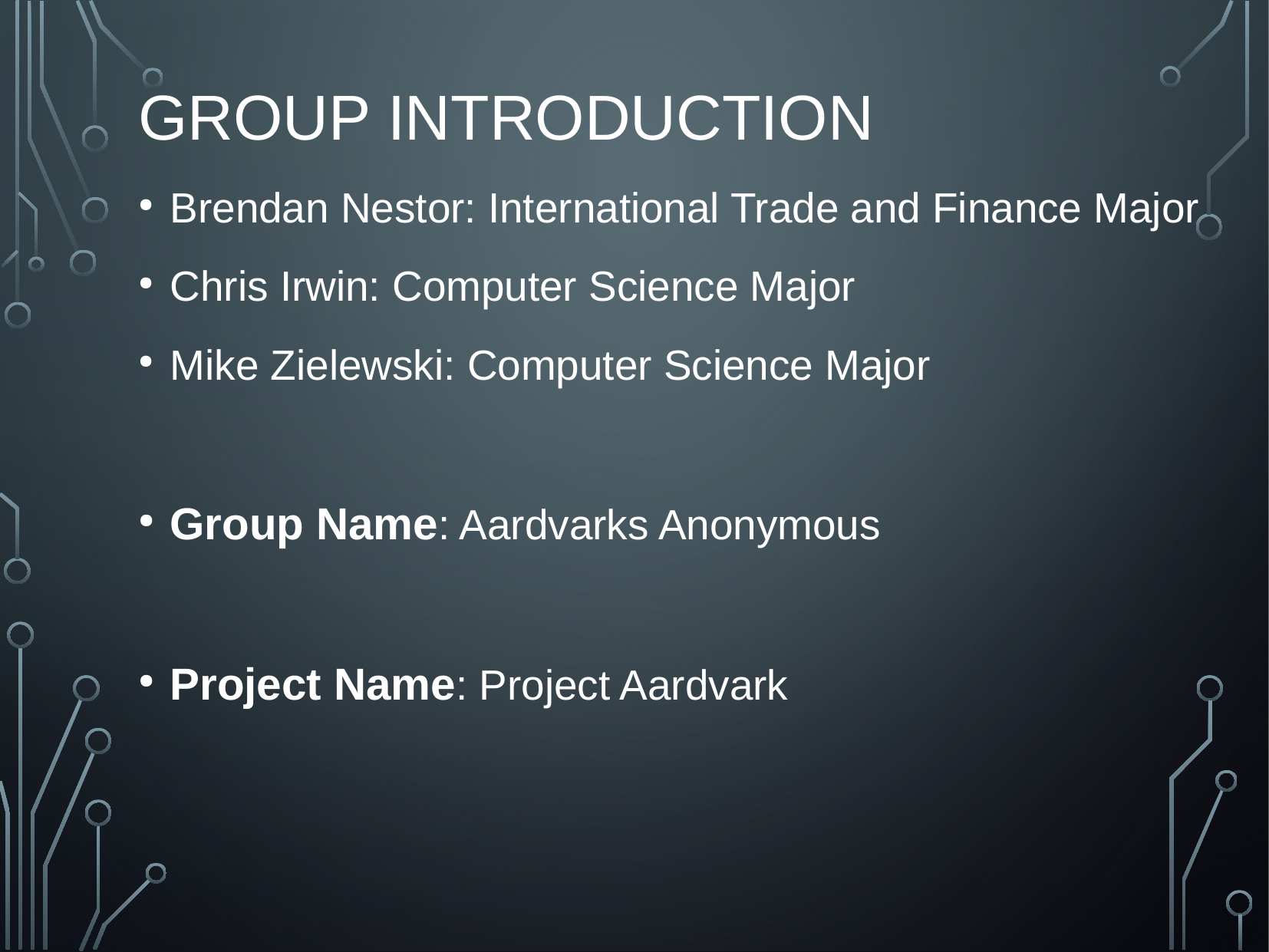

Group Introduction
Brendan Nestor: International Trade and Finance Major
Chris Irwin: Computer Science Major
Mike Zielewski: Computer Science Major

Group Name: Aardvarks Anonymous

Project Name: Project Aardvark